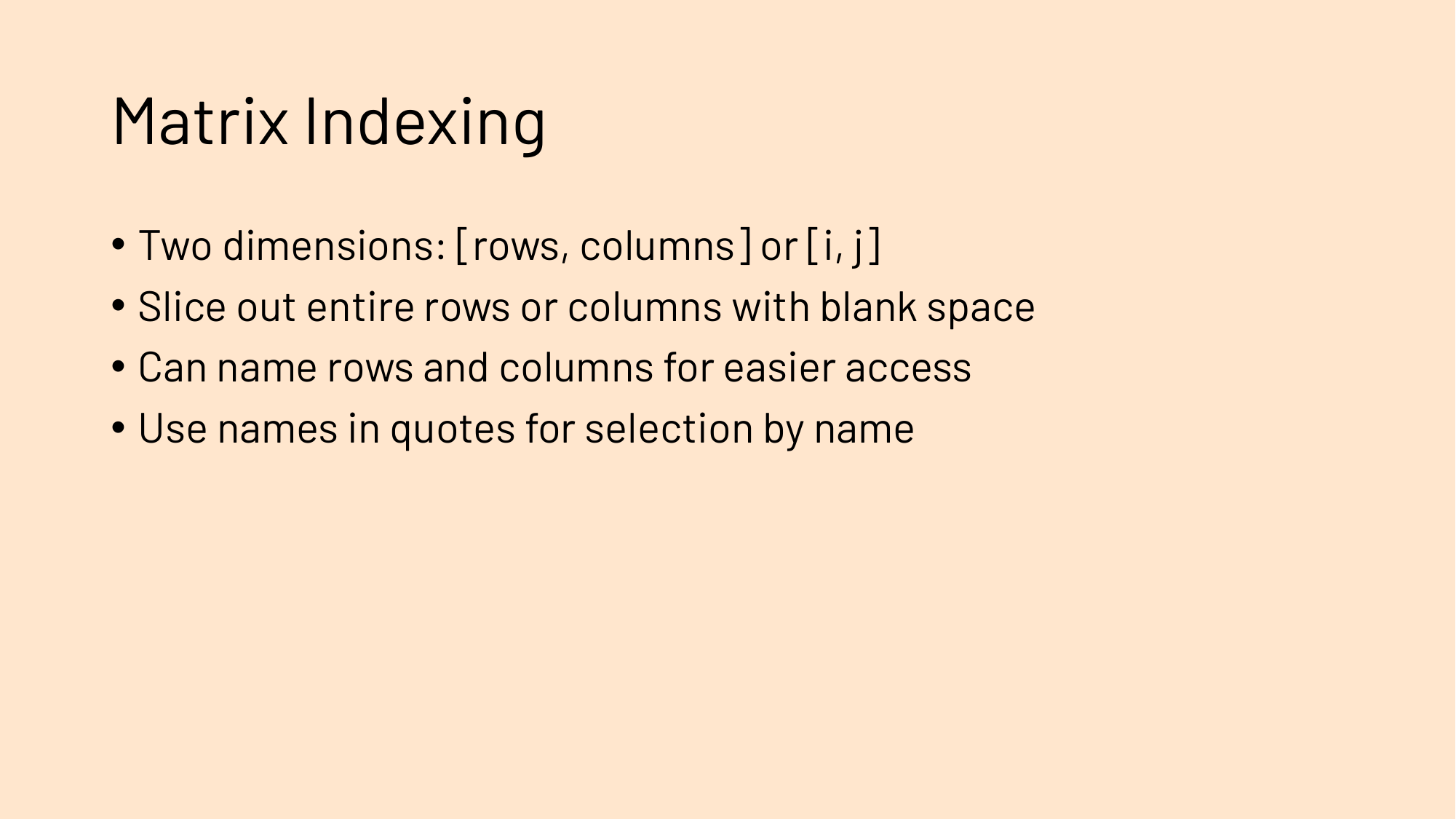

# Matrix Indexing
Two dimensions: [rows, columns] or [i, j]
Slice out entire rows or columns with blank space
Can name rows and columns for easier access
Use names in quotes for selection by name